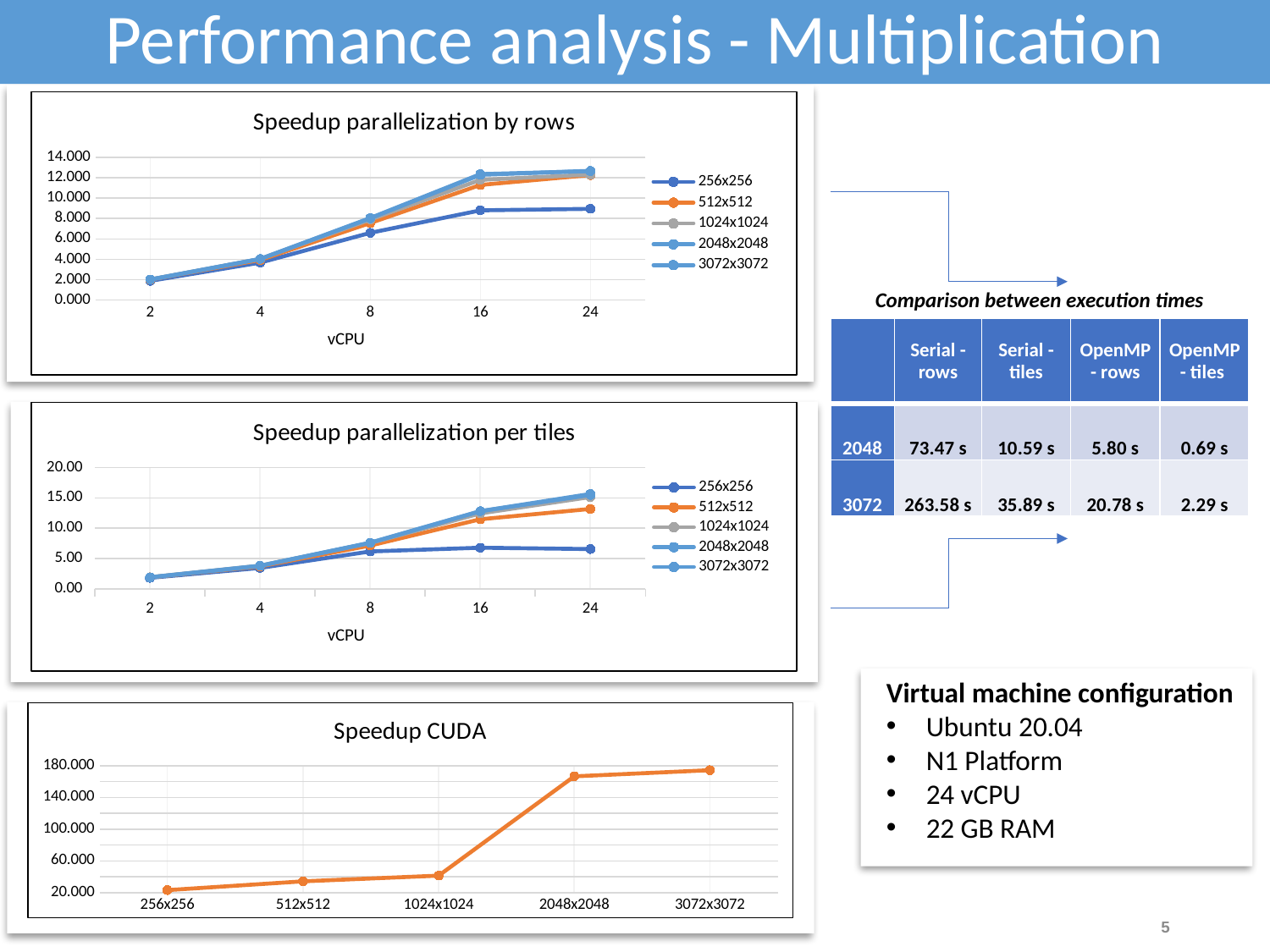

Performance analysis - Multiplication

### Chart: Speedup parallelization by rows

| Category |  |  |  |  |  |
|---|---|---|---|---|---|
| 2 | 1.8753717220870507 | 1.9907734144841205 | 2.009766489597167 | 2.003976579496084 | 2.0020165764865814 |
| 4 | 3.668429402432575 | 3.9272576318814663 | 4.026949972677812 | 4.027881995398383 | 4.0240982028559795 |
| 8 | 6.594106463878326 | 7.557207816148458 | 7.899318015876715 | 8.05304137497625 | 8.025155017840573 |
| 16 | 8.803299492385786 | 11.297629983465 | 11.8 | 12.359566124612158 | 12.28896495648233 |
| 24 | 8.950967741935484 | 12.266706562936367 | 12.31 | 12.651055654696474 | 12.684778554737422 |
Comparison between execution times
|  | Serial - rows | Serial - tiles | OpenMP - rows | OpenMP - tiles |
| --- | --- | --- | --- | --- |
| 2048 | 73.47 s | 10.59 s | 5.80 s | 0.69 s |
| 3072 | 263.58 s | 35.89 s | 20.78 s | 2.29 s |

### Chart: Speedup parallelization per tiles

| Category |  |  |  |  |  |
|---|---|---|---|---|---|
| 2 | 1.8147086914995223 | 1.889763779527559 | 1.9182700691739816 | 1.9100043466576728 | 1.8944385814460794 |
| 4 | 3.4461910519951635 | 3.7057052420288743 | 3.8344226579520697 | 3.8116559647556794 | 3.786022064206602 |
| 8 | 6.168831168831169 | 7.1396697902722 | 7.539267015706806 | 7.61176865206766 | 7.57475559857946 |
| 16 | 6.777645659928656 | 11.464055409601148 | 12.435233160621761 | 12.80341101891294 | 12.800256789771208 |
| 24 | 6.5592635212888375 | 13.16872427983539 | 15.131830340084067 | 15.460907312420309 | 15.647867038909663 |
Virtual machine configuration
Ubuntu 20.04
N1 Platform
24 vCPU
22 GB RAM

### Chart: Speedup CUDA

| Category |  |
|---|---|
| 256x256 | 23.12333333333333 |
| 512x512 | 34.16277777777778 |
| 1024x1024 | 41.340406504065044 |
| 2048x2048 | 166.59508692365833 |
| 3072x3072 | 174.32742063492063 |
5